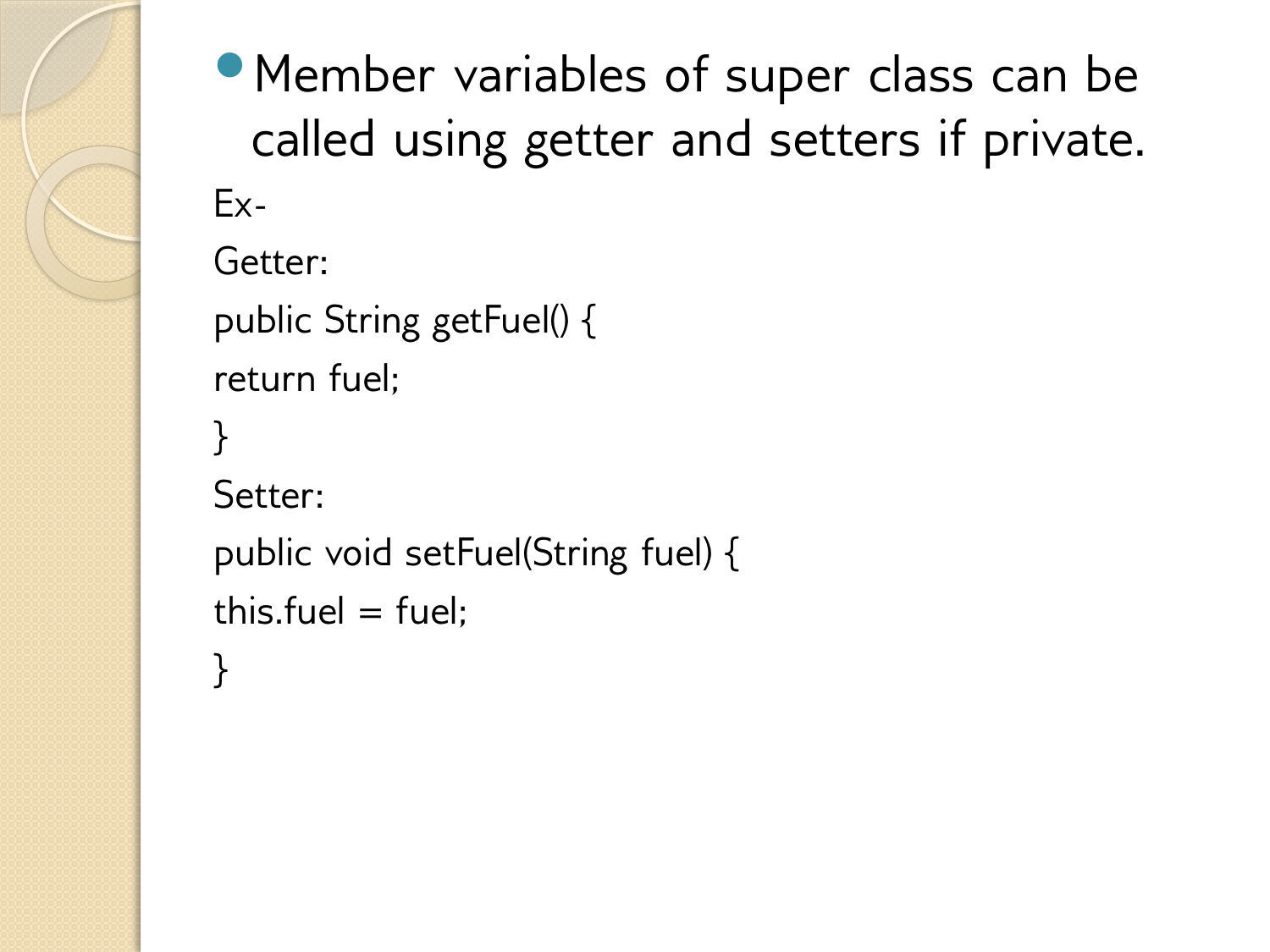

Member variables of super class can be called using getter and setters if private.
Ex-
Getter:
public String getFuel() {
return fuel;
}
Setter:
public void setFuel(String fuel) {
this.fuel = fuel;
}